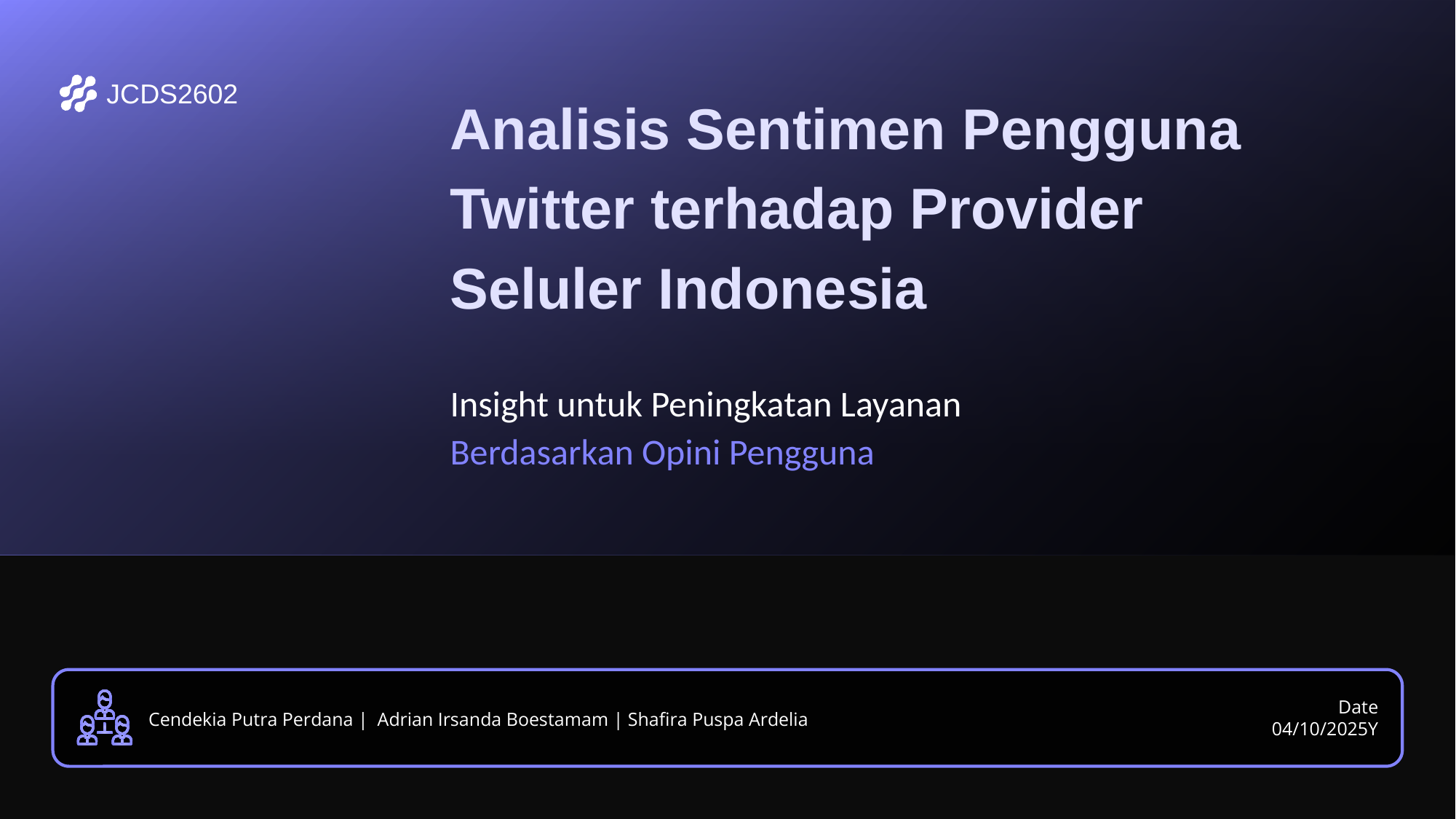

JCDS2602

Analisis Sentimen Pengguna Twitter terhadap Provider Seluler Indonesia

Insight untuk Peningkatan Layanan Berdasarkan Opini Pengguna

Date
04/10/2025Y
Cendekia Putra Perdana |  Adrian Irsanda Boestamam | Shafira Puspa Ardelia